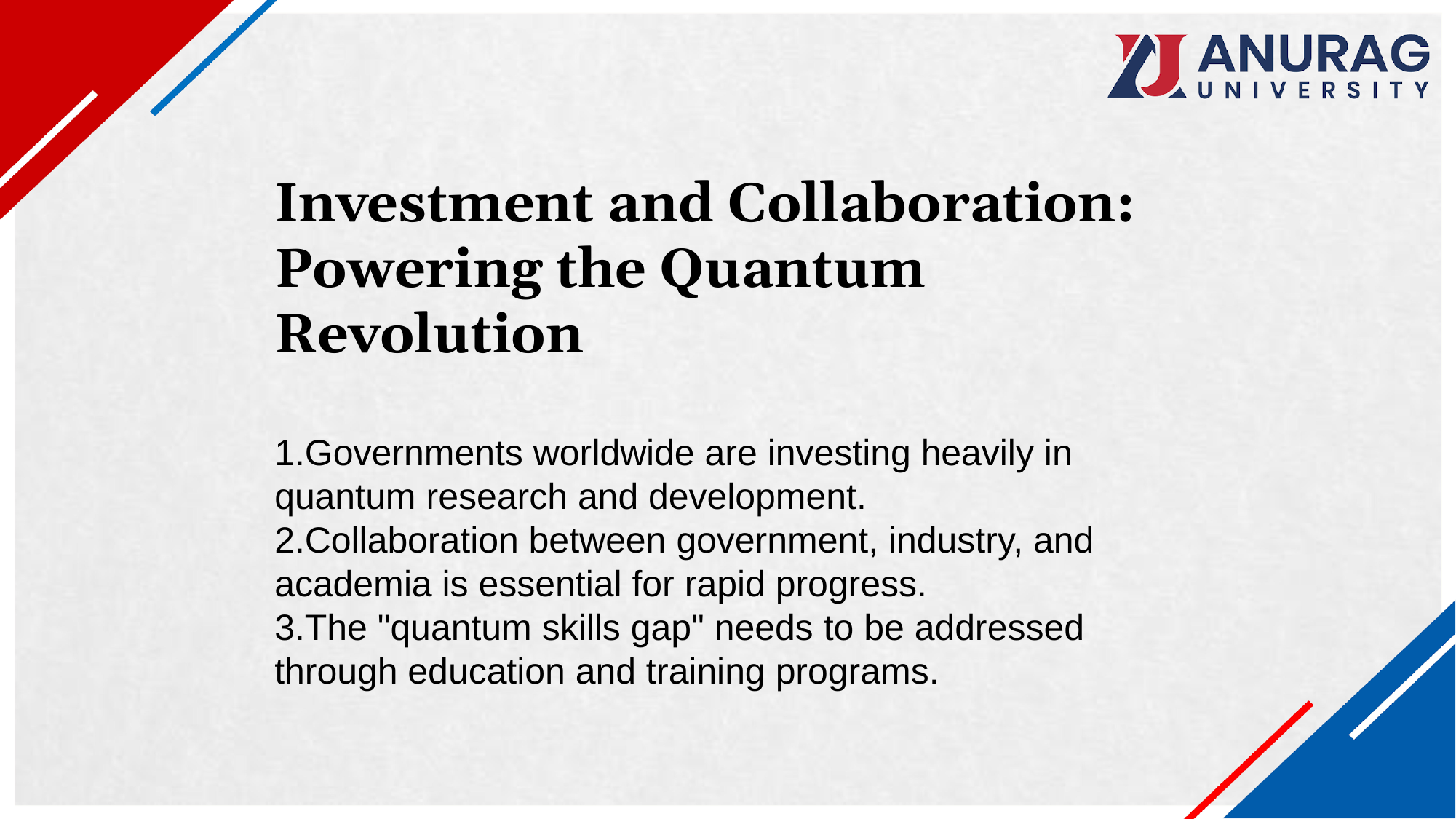

Investment and Collaboration: Powering the Quantum Revolution

1.Governments worldwide are investing heavily in quantum research and development.
2.Collaboration between government, industry, and academia is essential for rapid progress.
3.The "quantum skills gap" needs to be addressed through education and training programs.